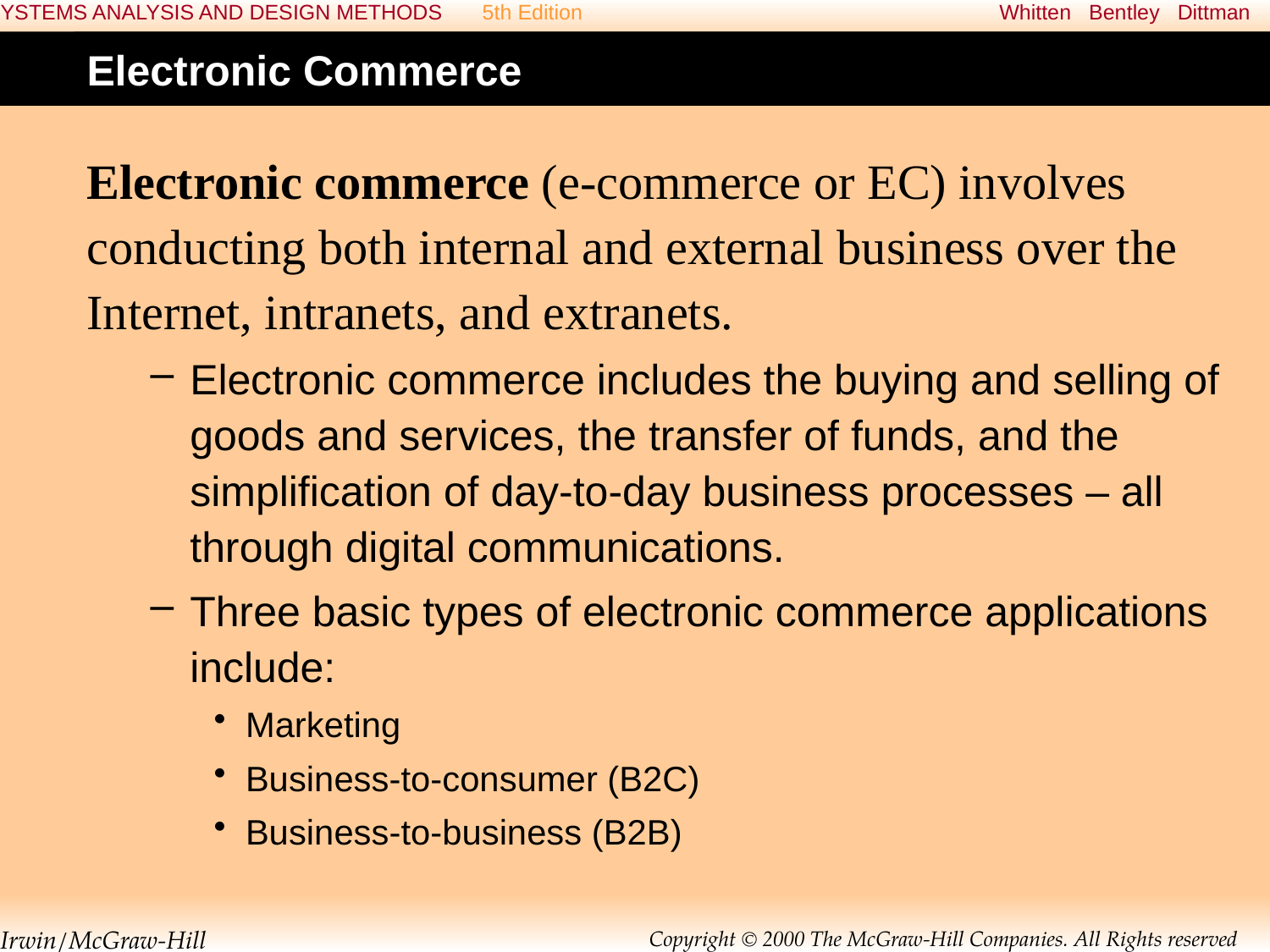

# Electronic Commerce
Electronic commerce (e-commerce or EC) involves conducting both internal and external business over the Internet, intranets, and extranets.
Electronic commerce includes the buying and selling of goods and services, the transfer of funds, and the simplification of day-to-day business processes – all through digital communications.
Three basic types of electronic commerce applications  include:
Marketing
Business-to-consumer (B2C)
Business-to-business (B2B)